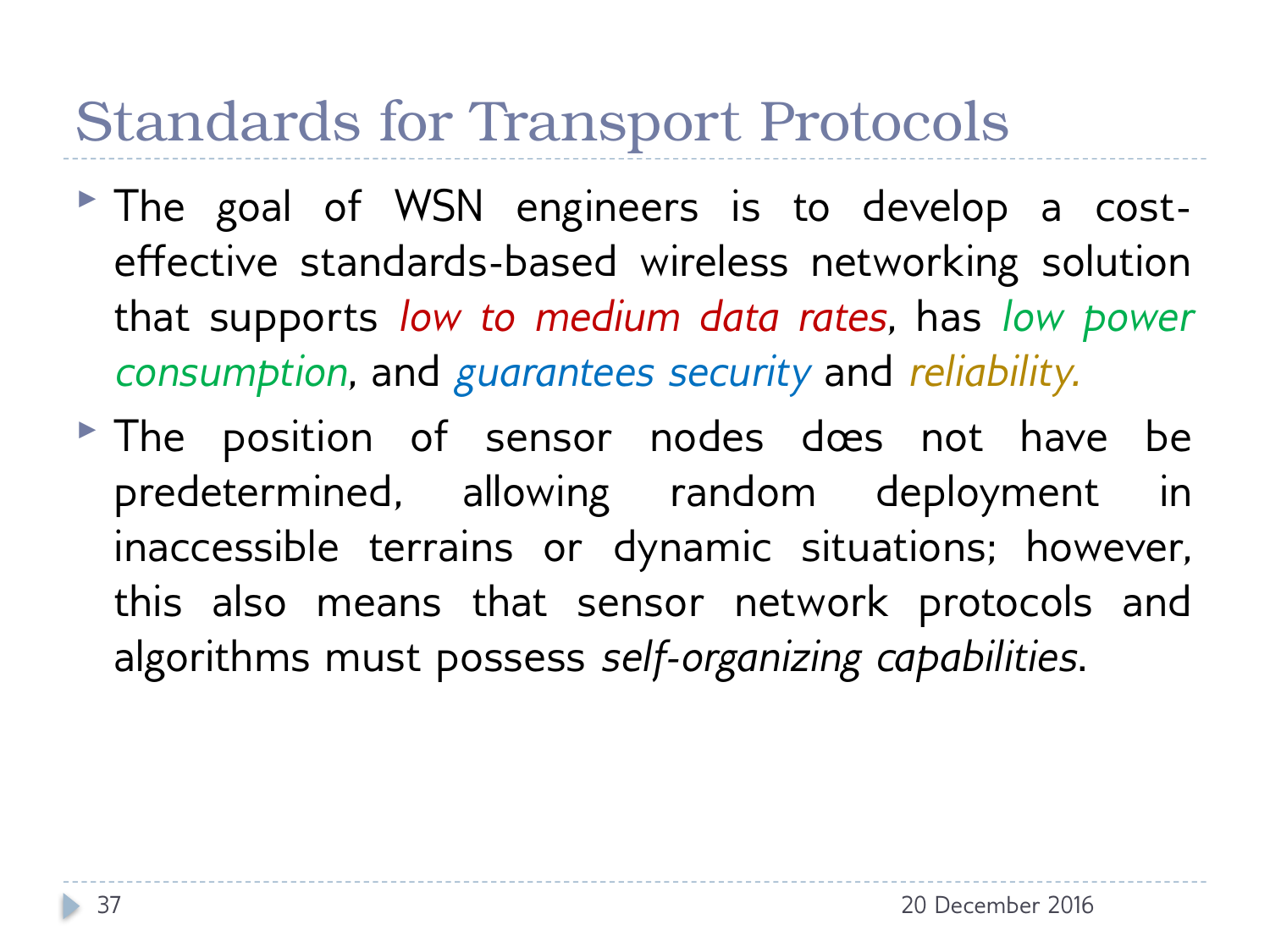

# Standards for Transport Protocols
The goal of WSN engineers is to develop a cost-effective standards-based wireless networking solution that supports low to medium data rates, has low power consumption, and guarantees security and reliability.
The position of sensor nodes does not have be predetermined, allowing random deployment in inaccessible terrains or dynamic situations; however, this also means that sensor network protocols and algorithms must possess self-organizing capabilities.
37
20 December 2016